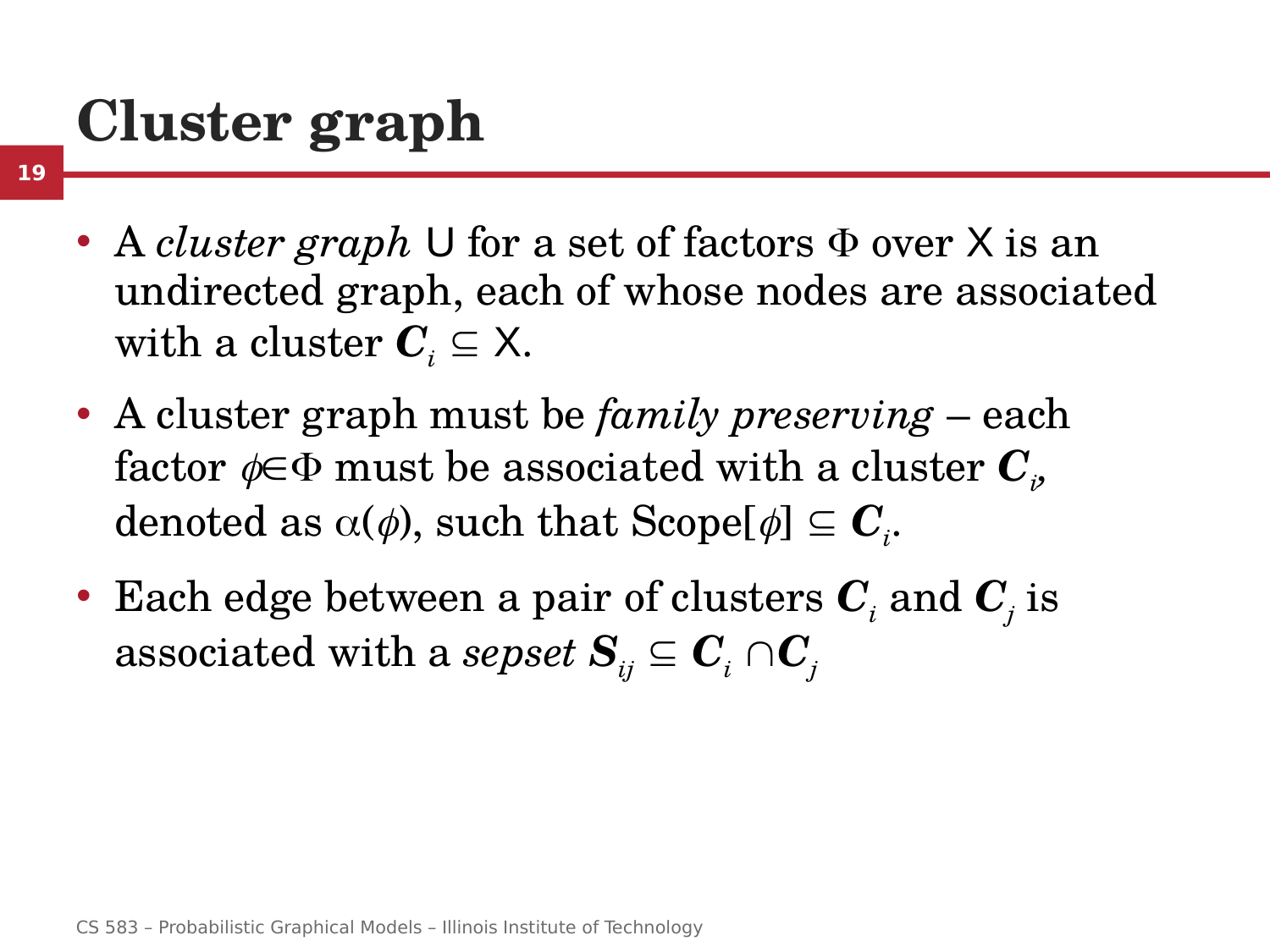

# Cluster graph
A cluster graph U for a set of factors Φ over X is an undirected graph, each of whose nodes are associated with a cluster Ci ⊆ X.
A cluster graph must be family preserving – each factor φ∈Φ must be associated with a cluster Ci, denoted as α(φ), such that Scope[φ] ⊆ Ci.
Each edge between a pair of clusters Ci and Cj is associated with a sepset Sij ⊆ Ci ∩Cj
19
CS 583 – Probabilistic Graphical Models – Illinois Institute of Technology